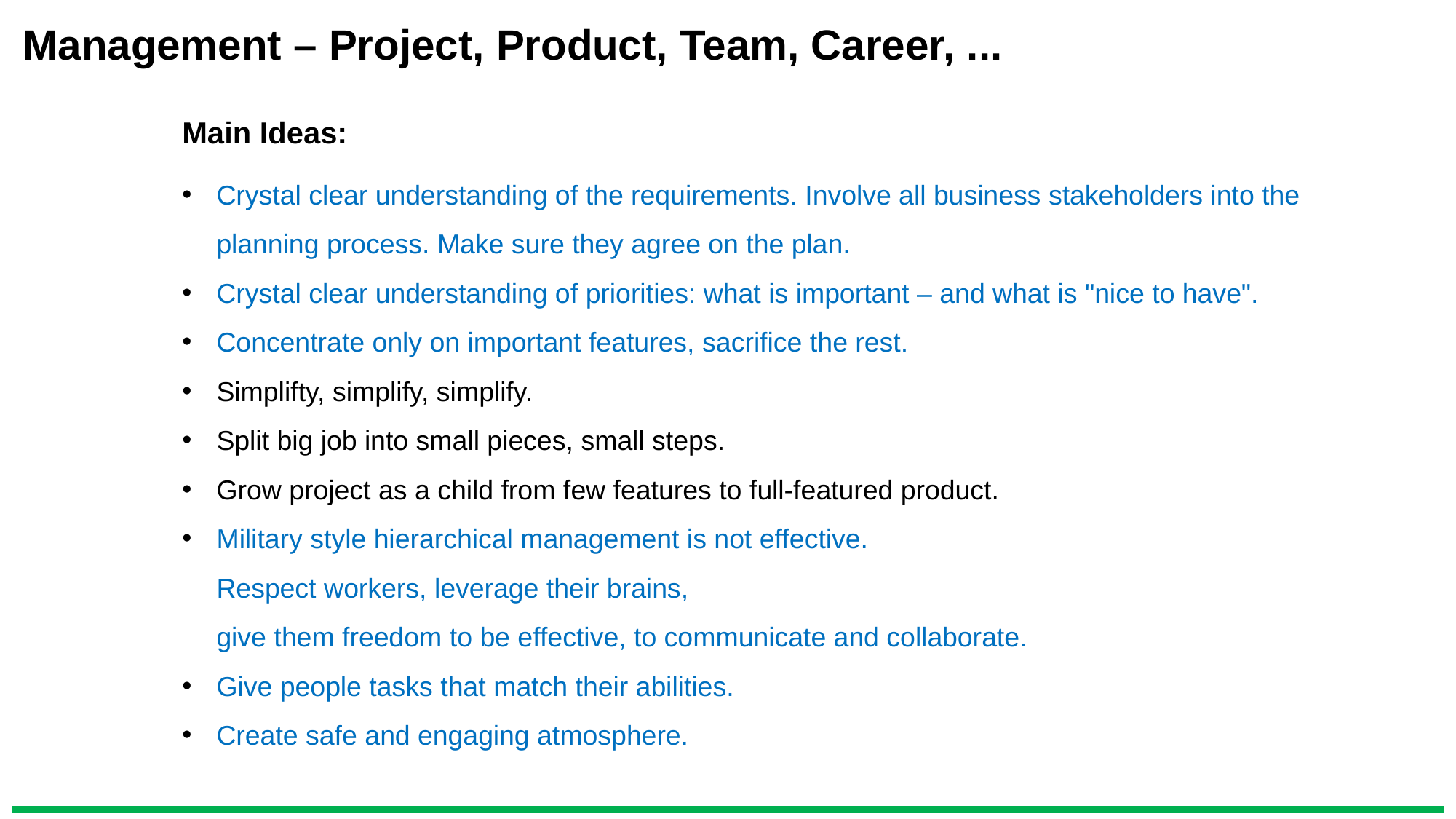

Management – Project, Product, Team, Career, ...
Main Ideas:
Crystal clear understanding of the requirements. Involve all business stakeholders into the planning process. Make sure they agree on the plan.
Crystal clear understanding of priorities: what is important – and what is "nice to have".
Concentrate only on important features, sacrifice the rest.
Simplifty, simplify, simplify.
Split big job into small pieces, small steps.
Grow project as a child from few features to full-featured product.
Military style hierarchical management is not effective.
Respect workers, leverage their brains,
give them freedom to be effective, to communicate and collaborate.
Give people tasks that match their abilities.
Create safe and engaging atmosphere.